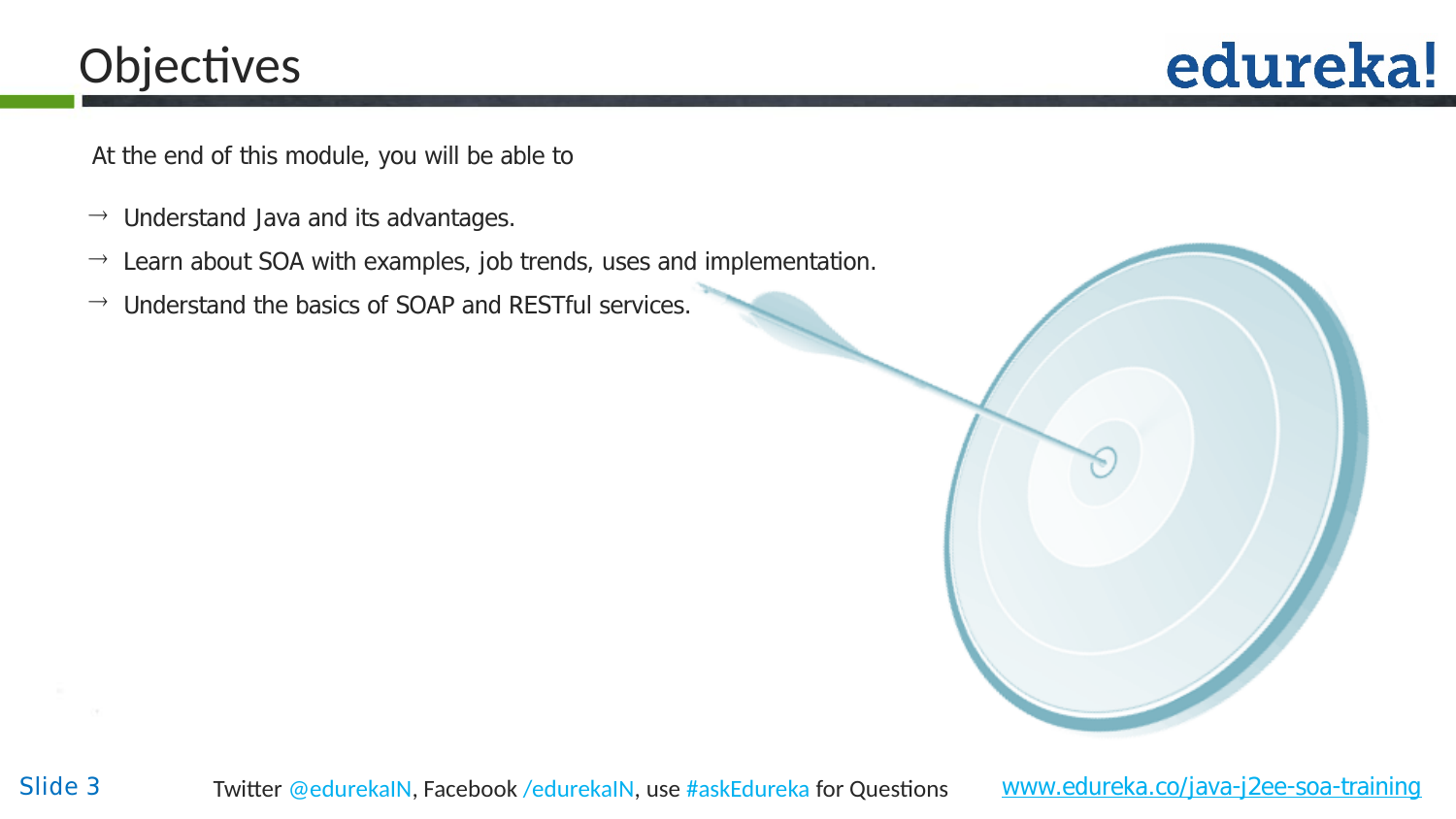

Objectives
At the end of this module, you will be able to
 Understand Java and its advantages.
 Learn about SOA with examples, job trends, uses and implementation.
 Understand the basics of SOAP and RESTful services.